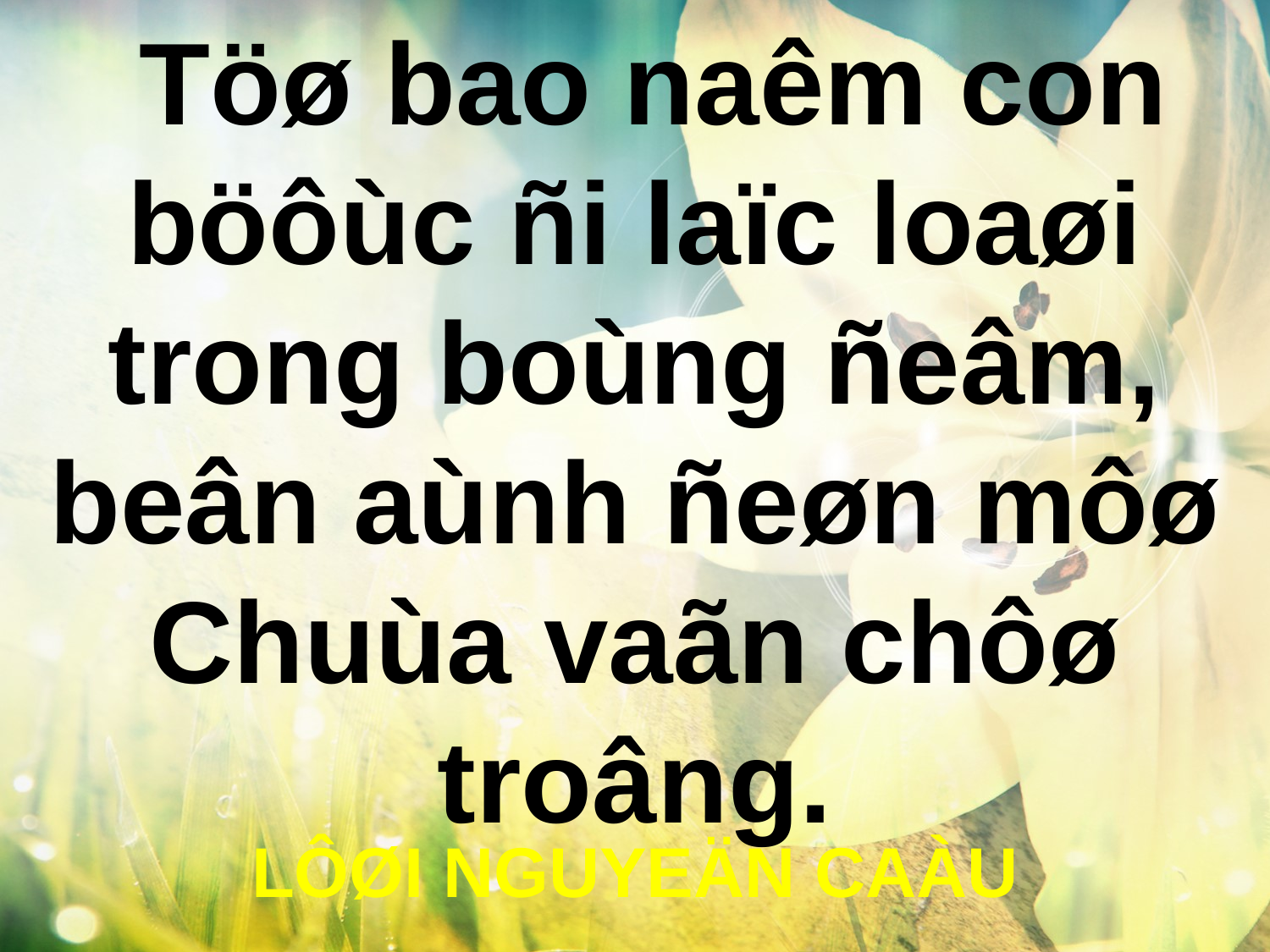

Töø bao naêm con böôùc ñi laïc loaøi trong boùng ñeâm, beân aùnh ñeøn môø Chuùa vaãn chôø troâng.
LÔØI NGUYEÄN CAÀU